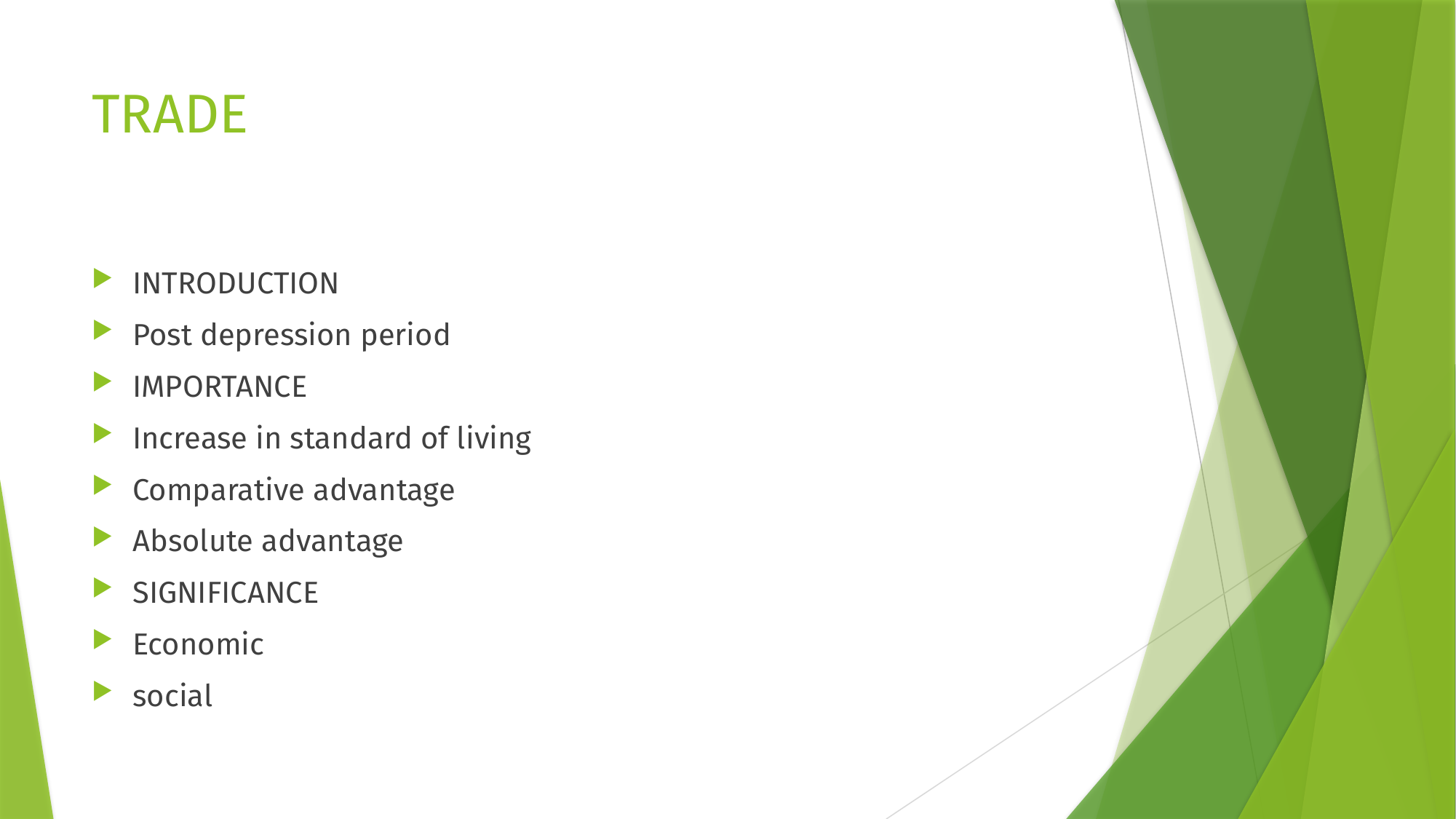

# TRADE
INTRODUCTION
Post depression period
IMPORTANCE
Increase in standard of living
Comparative advantage
Absolute advantage
SIGNIFICANCE
Economic
social